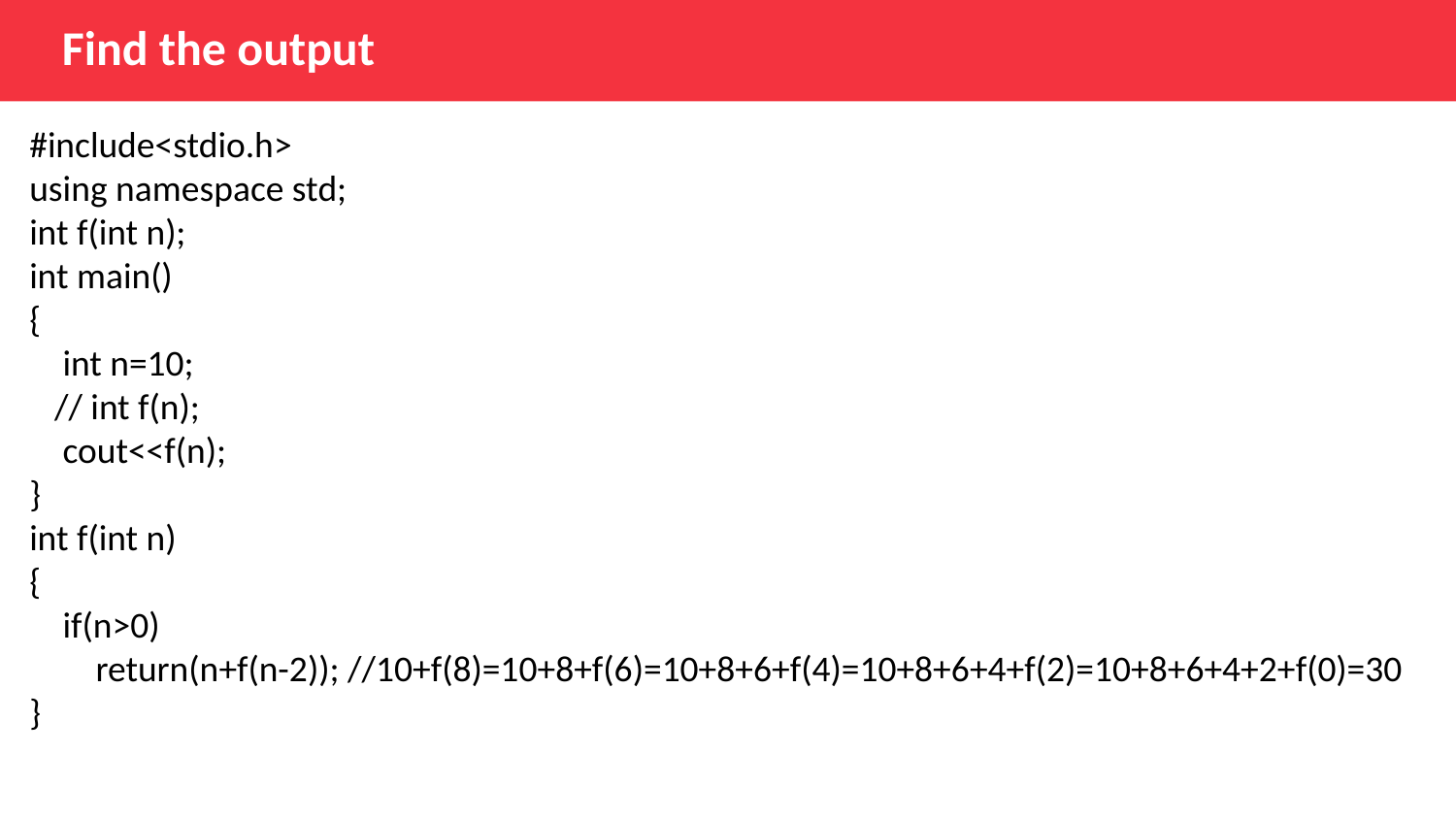

Find the output
#include<stdio.h>
using namespace std;
int f(int n);
int main()
{
    int n=10;
   // int f(n);
    cout<<f(n);
}
int f(int n)
{
    if(n>0)
        return(n+f(n-2)); //10+f(8)=10+8+f(6)=10+8+6+f(4)=10+8+6+4+f(2)=10+8+6+4+2+f(0)=30
}